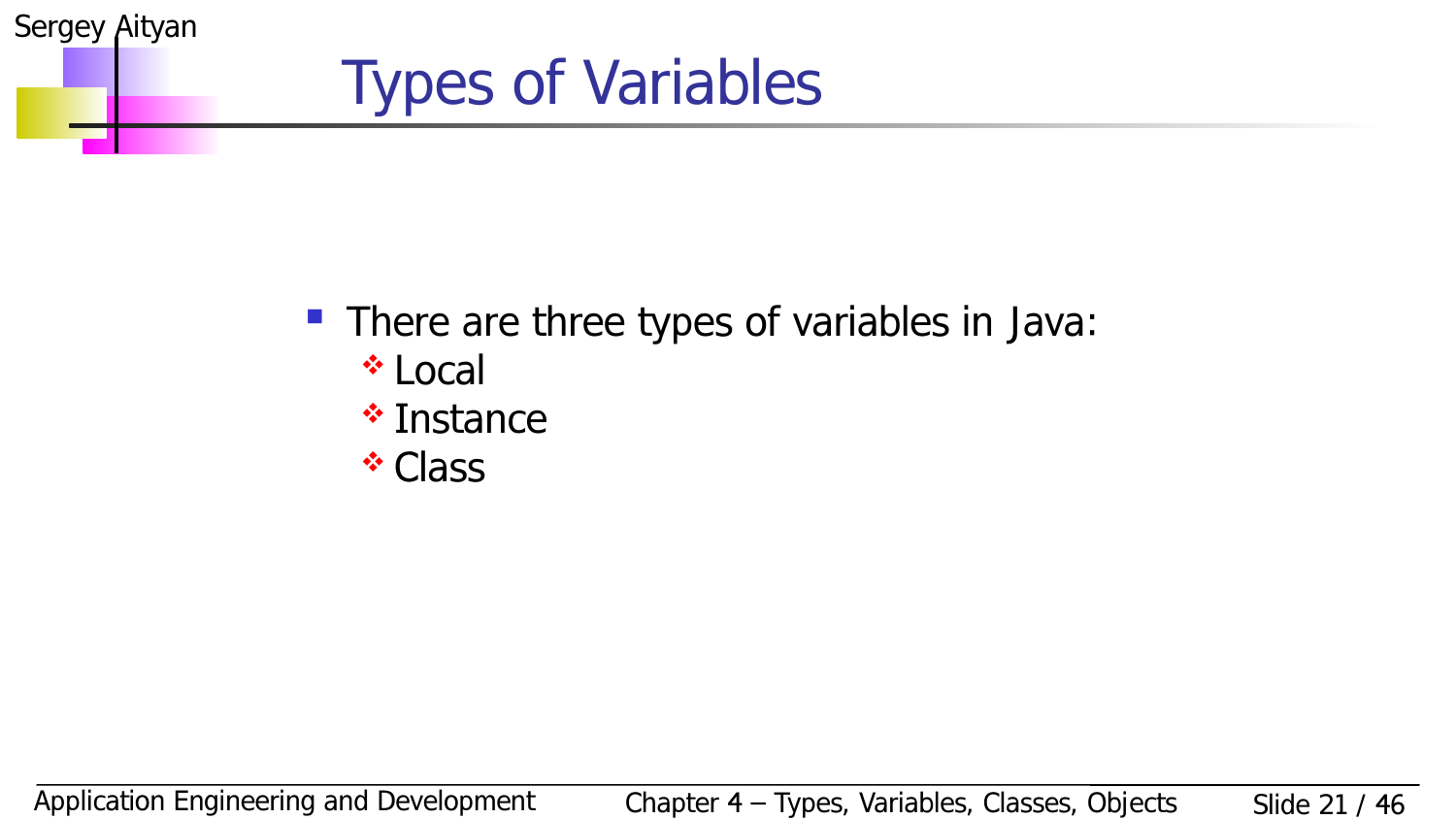

# Types of Variables
There are three types of variables in Java:
Local
Instance
Class